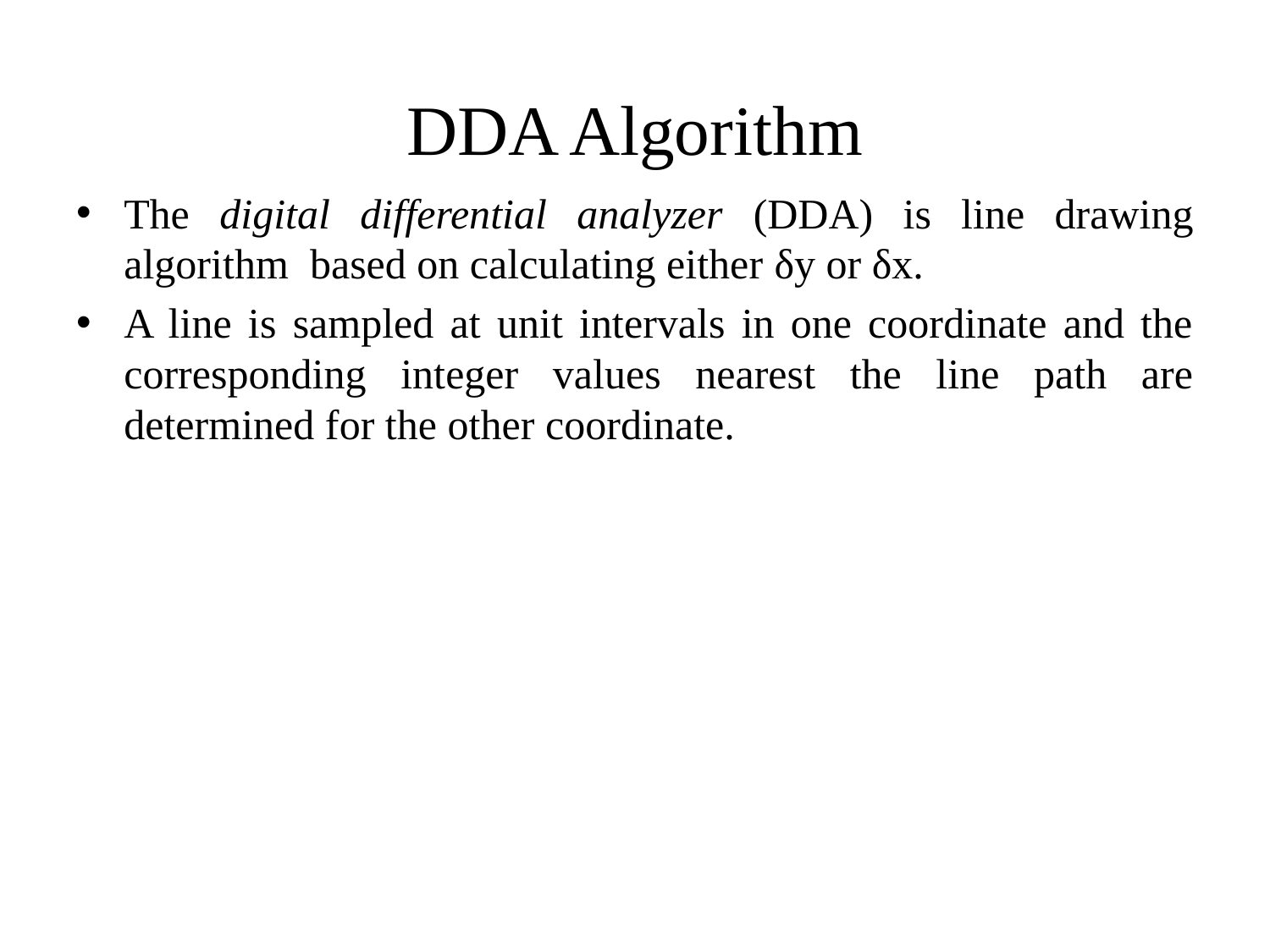

# DDA Algorithm
The digital differential analyzer (DDA) is line drawing algorithm  based on calculating either δy or δx.
A line is sampled at unit intervals in one coordinate and the corresponding integer values nearest the line path are determined for the other coordinate.